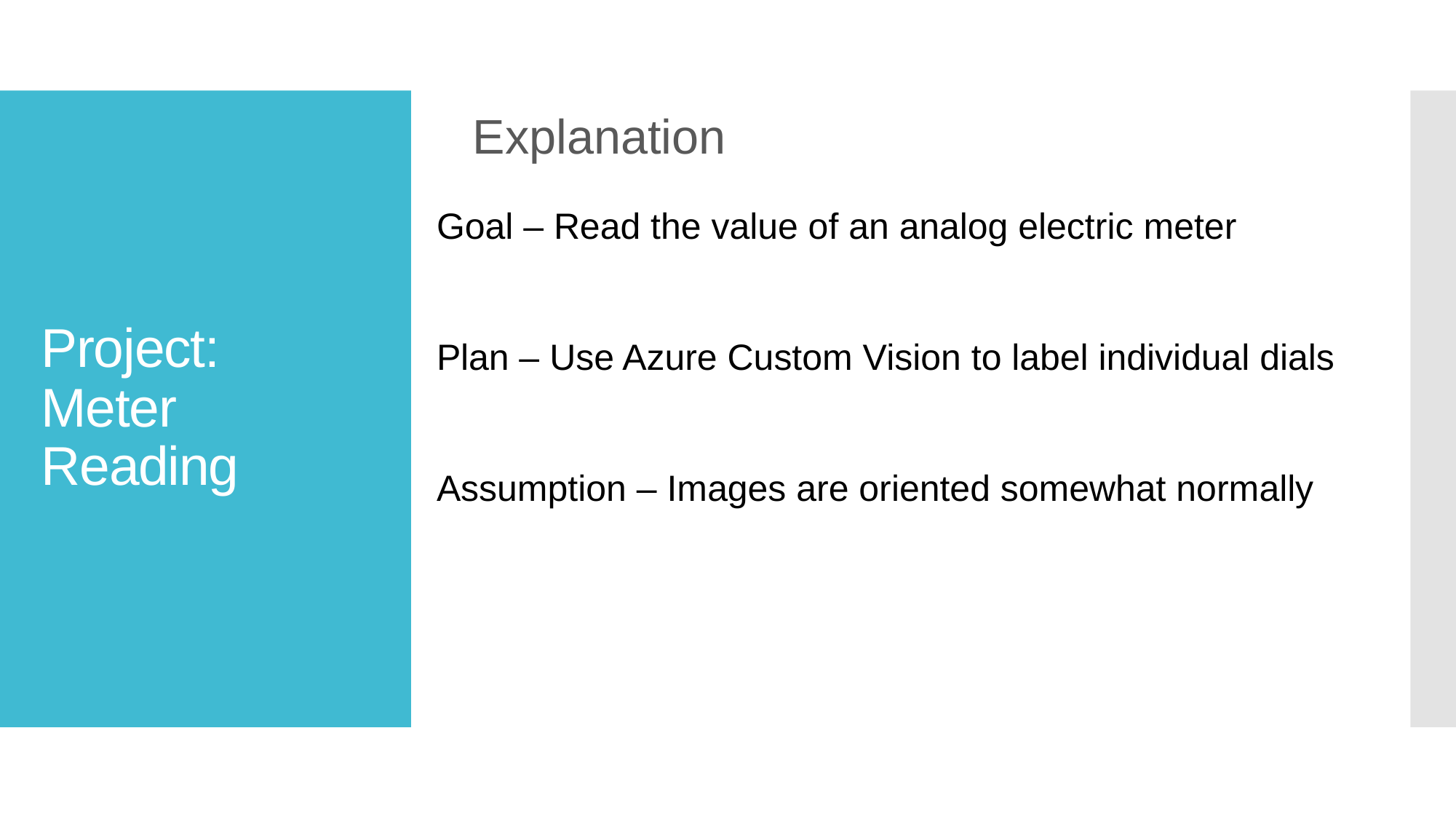

Explanation
# Project: Meter Reading
Goal – Read the value of an analog electric meter

Plan – Use Azure Custom Vision to label individual dials

Assumption – Images are oriented somewhat normally